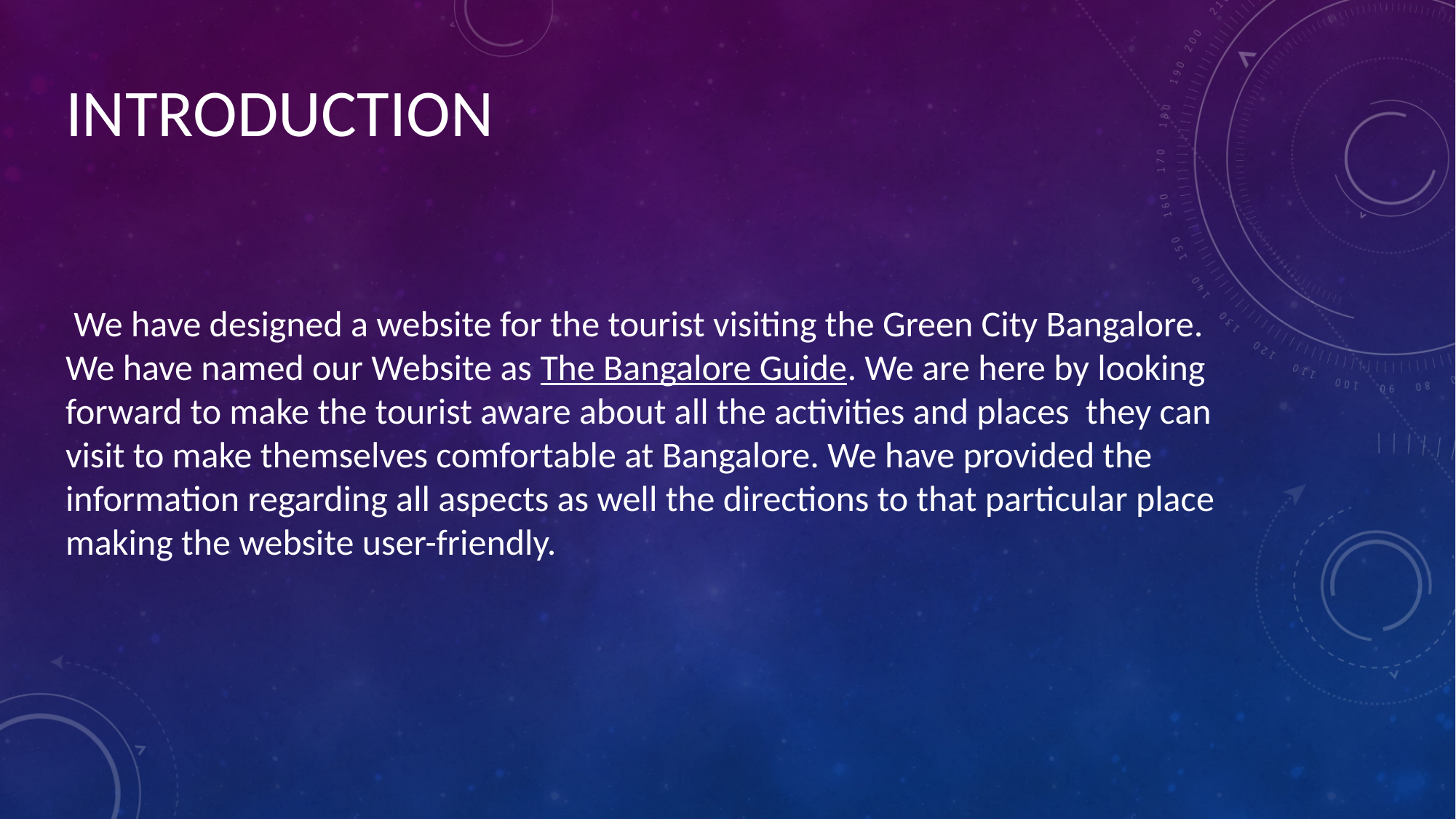

# Introduction
 We have designed a website for the tourist visiting the Green City Bangalore. We have named our Website as The Bangalore Guide. We are here by looking forward to make the tourist aware about all the activities and places  they can visit to make themselves comfortable at Bangalore. We have provided the information regarding all aspects as well the directions to that particular place making the website user-friendly.